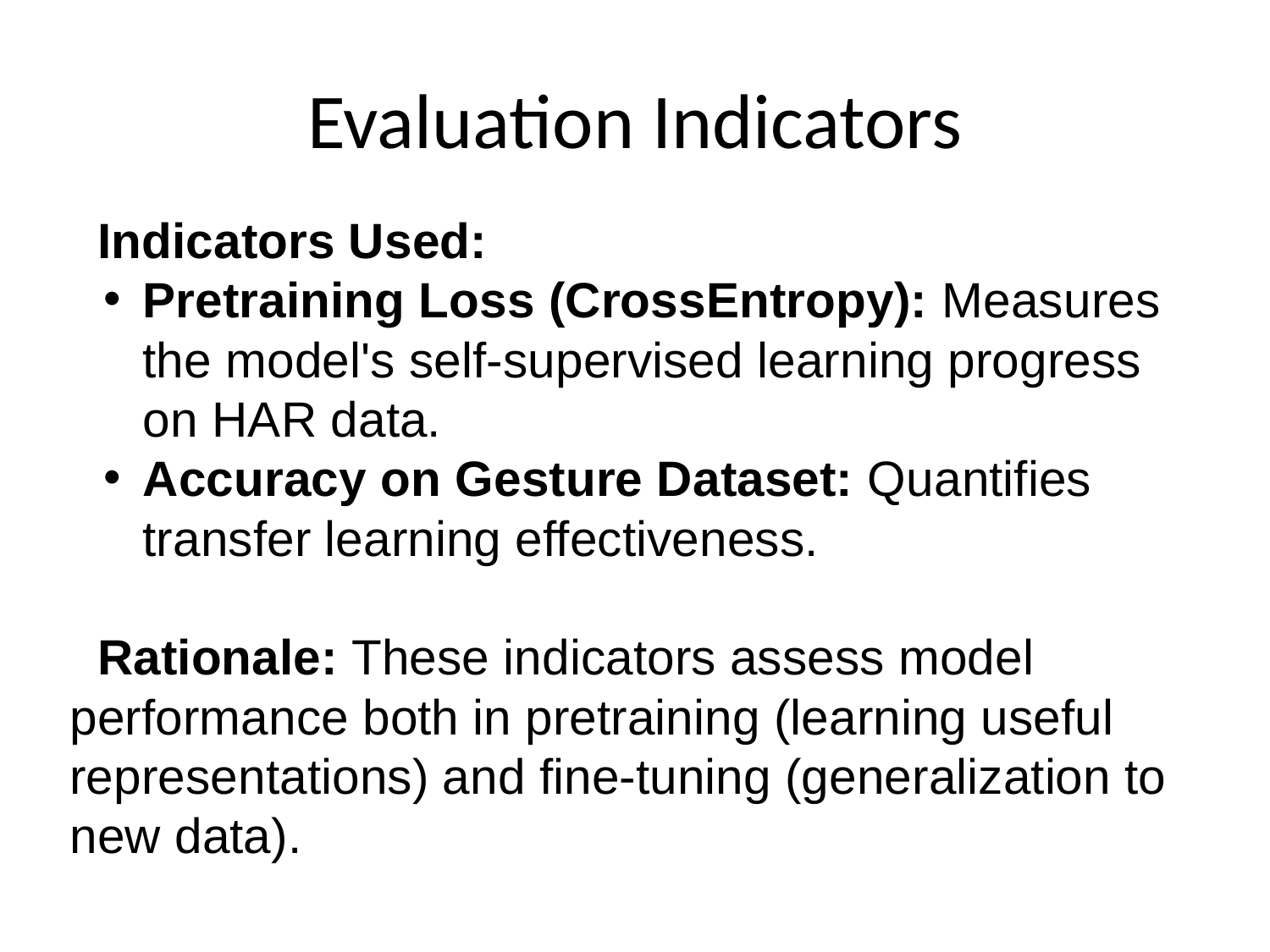

# Evaluation Indicators
Indicators Used:
Pretraining Loss (CrossEntropy): Measures the model's self-supervised learning progress on HAR data.
Accuracy on Gesture Dataset: Quantifies transfer learning effectiveness.

Rationale: These indicators assess model performance both in pretraining (learning useful representations) and fine-tuning (generalization to new data).